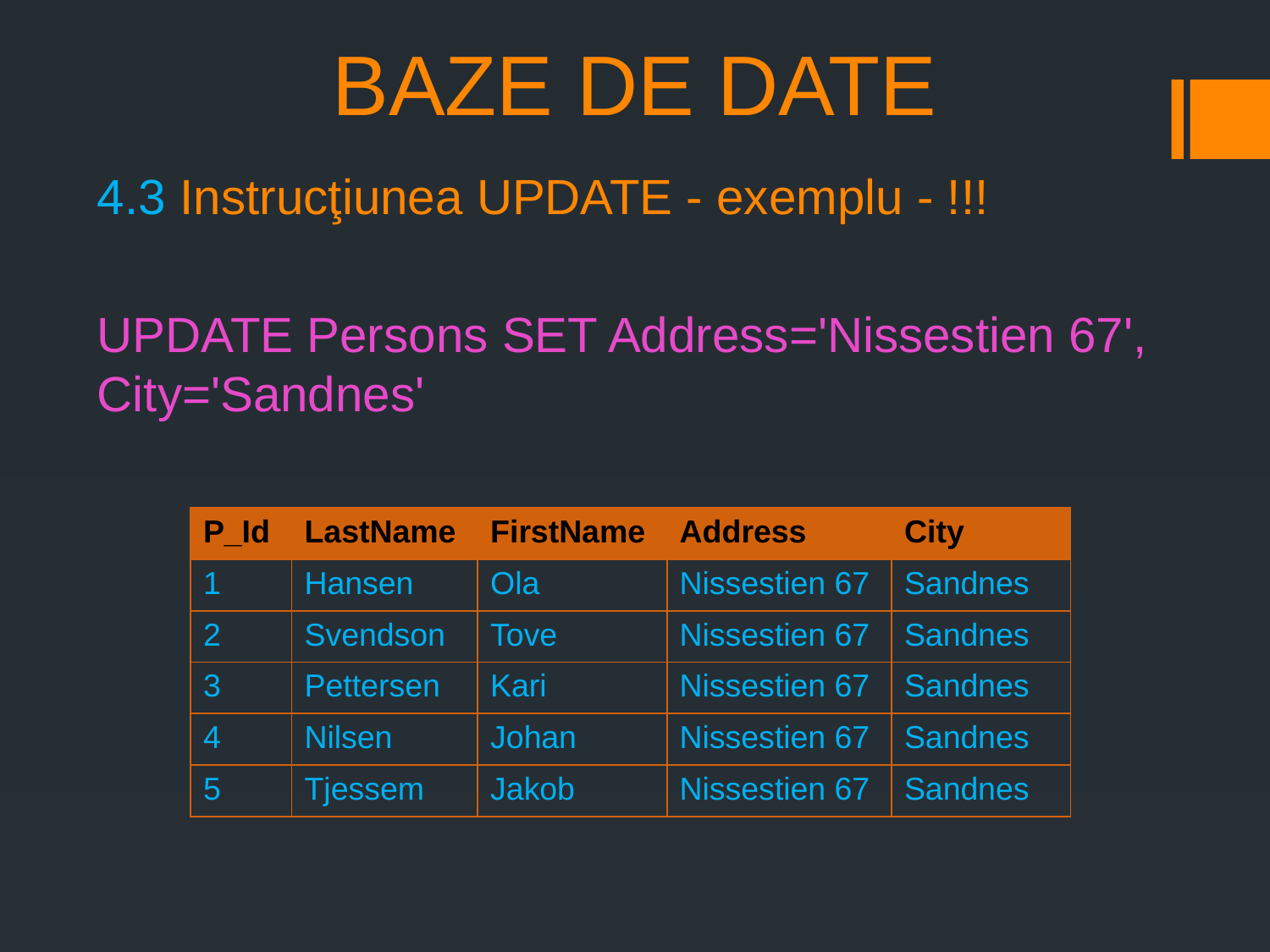

# BAZE DE DATE
4.3 Instrucţiunea UPDATE - exemplu - !!!

UPDATE Persons SET Address='Nissestien 67', City='Sandnes'
| P\_Id | LastName | FirstName | Address | City |
| --- | --- | --- | --- | --- |
| 1 | Hansen | Ola | Nissestien 67 | Sandnes |
| 2 | Svendson | Tove | Nissestien 67 | Sandnes |
| 3 | Pettersen | Kari | Nissestien 67 | Sandnes |
| 4 | Nilsen | Johan | Nissestien 67 | Sandnes |
| 5 | Tjessem | Jakob | Nissestien 67 | Sandnes |